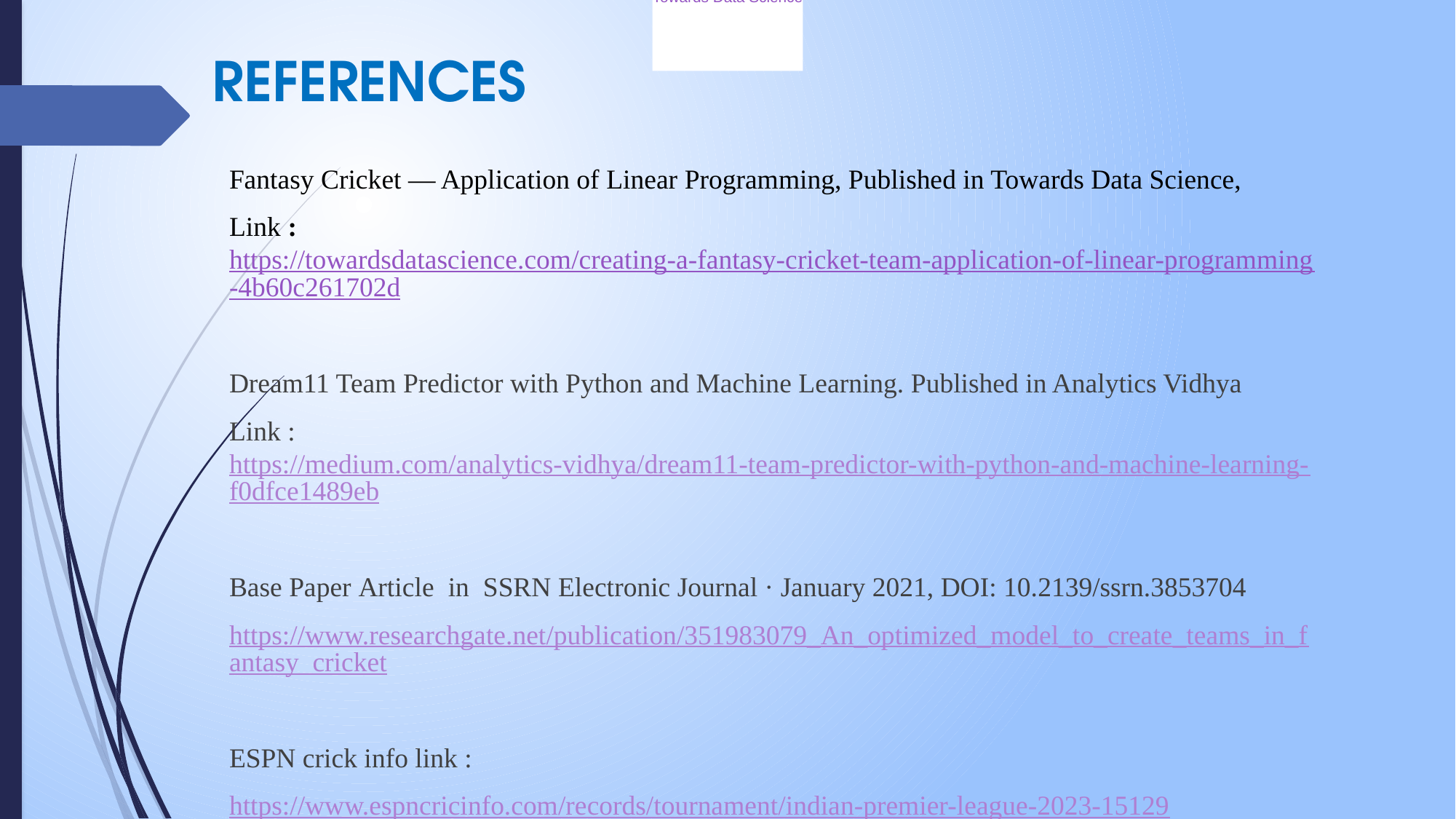

Lakshmi Ajay
·
Published in
Towards Data Science

# REFERENCES
Fantasy Cricket — Application of Linear Programming, Published in Towards Data Science,
Link : https://towardsdatascience.com/creating-a-fantasy-cricket-team-application-of-linear-programming-4b60c261702d

Dream11 Team Predictor with Python and Machine Learning. Published in Analytics Vidhya
Link : https://medium.com/analytics-vidhya/dream11-team-predictor-with-python-and-machine-learning-f0dfce1489eb

Base Paper Article  in  SSRN Electronic Journal · January 2021, DOI: 10.2139/ssrn.3853704
https://www.researchgate.net/publication/351983079_An_optimized_model_to_create_teams_in_fantasy_cricket

ESPN crick info link :
https://www.espncricinfo.com/records/tournament/indian-premier-league-2023-15129